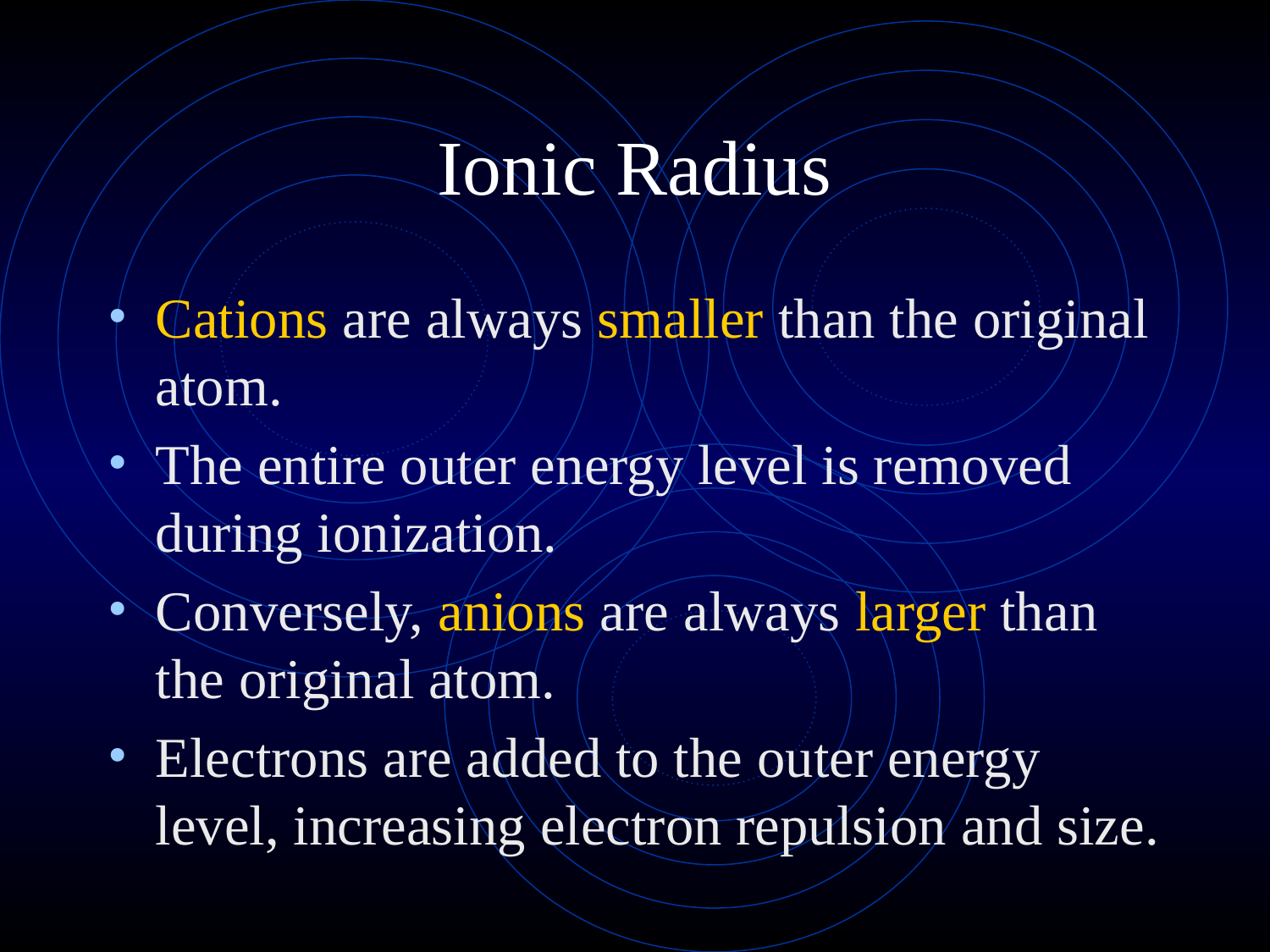

# Ionic Radius
Cations are always smaller than the original atom.
The entire outer energy level is removed during ionization.
Conversely, anions are always larger than the original atom.
Electrons are added to the outer energy level, increasing electron repulsion and size.